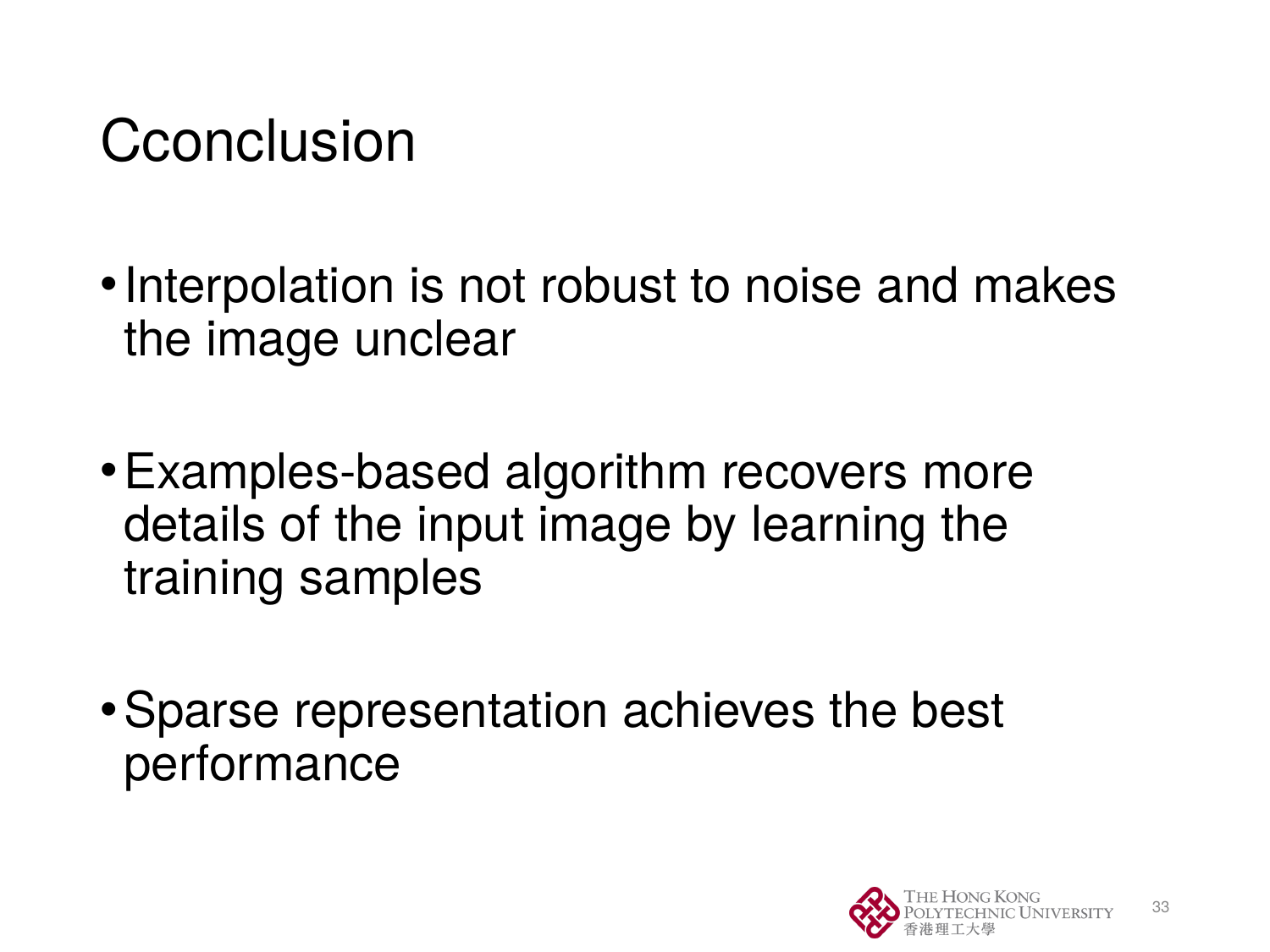

# Cconclusion
Interpolation is not robust to noise and makes the image unclear

Examples-based algorithm recovers more details of the input image by learning the training samples

Sparse representation achieves the best performance

33